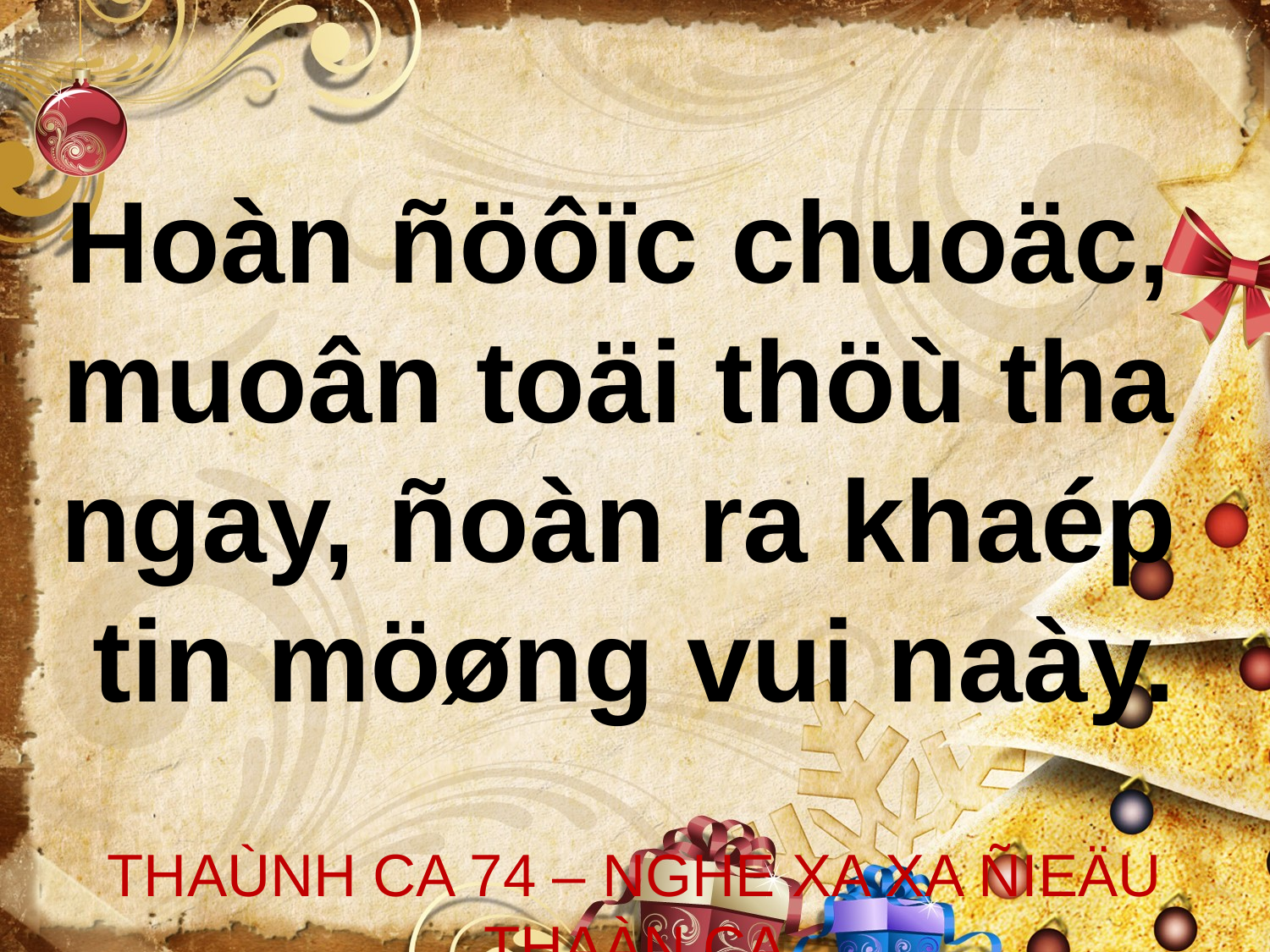

Hoàn ñöôïc chuoäc,
muoân toäi thöù tha
ngay, ñoàn ra khaép
tin möøng vui naày.
THAÙNH CA 74 – NGHE XA XA ÑIEÄU THAÀN CA